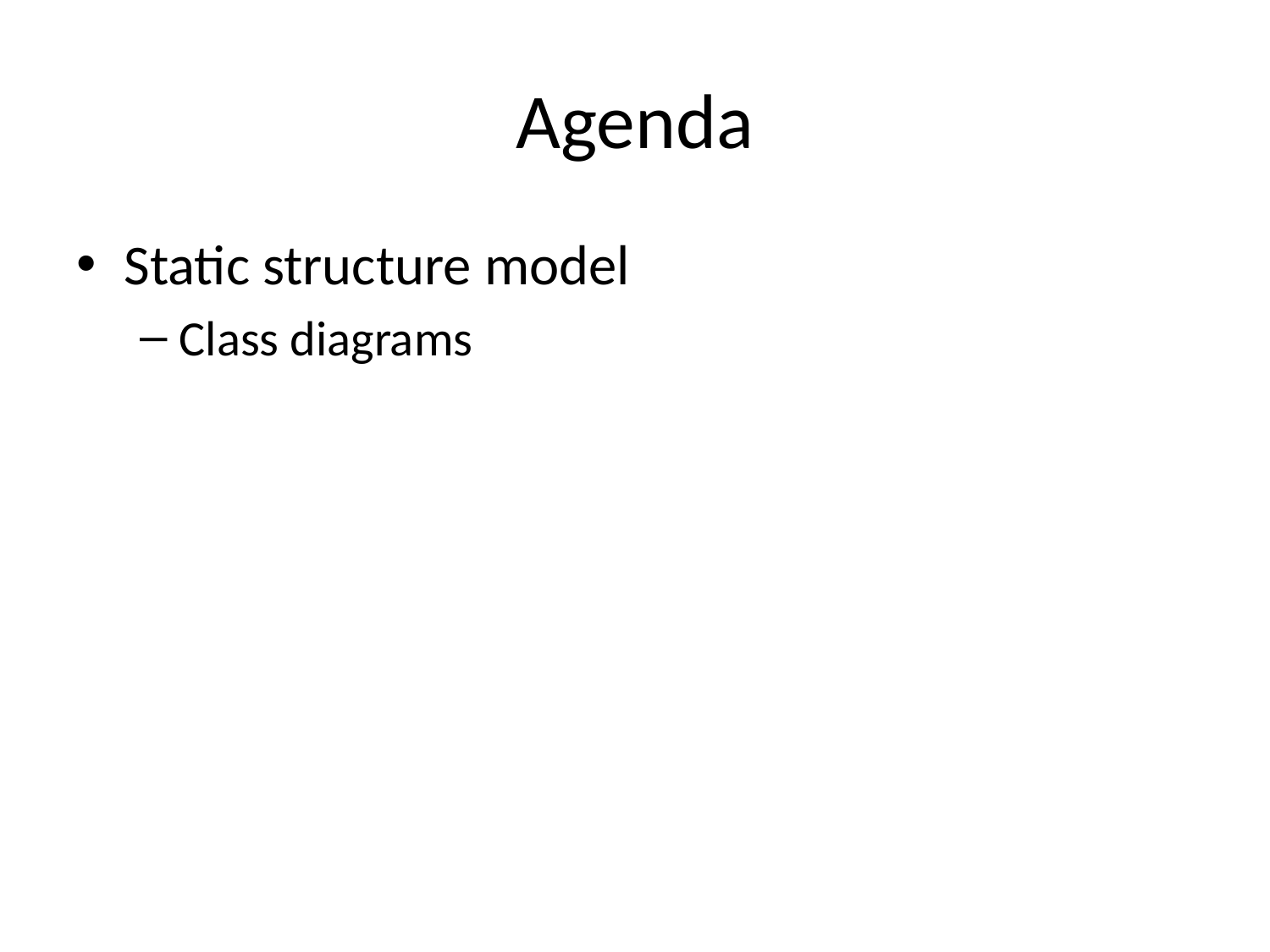

# Agenda
Static structure model
Class diagrams